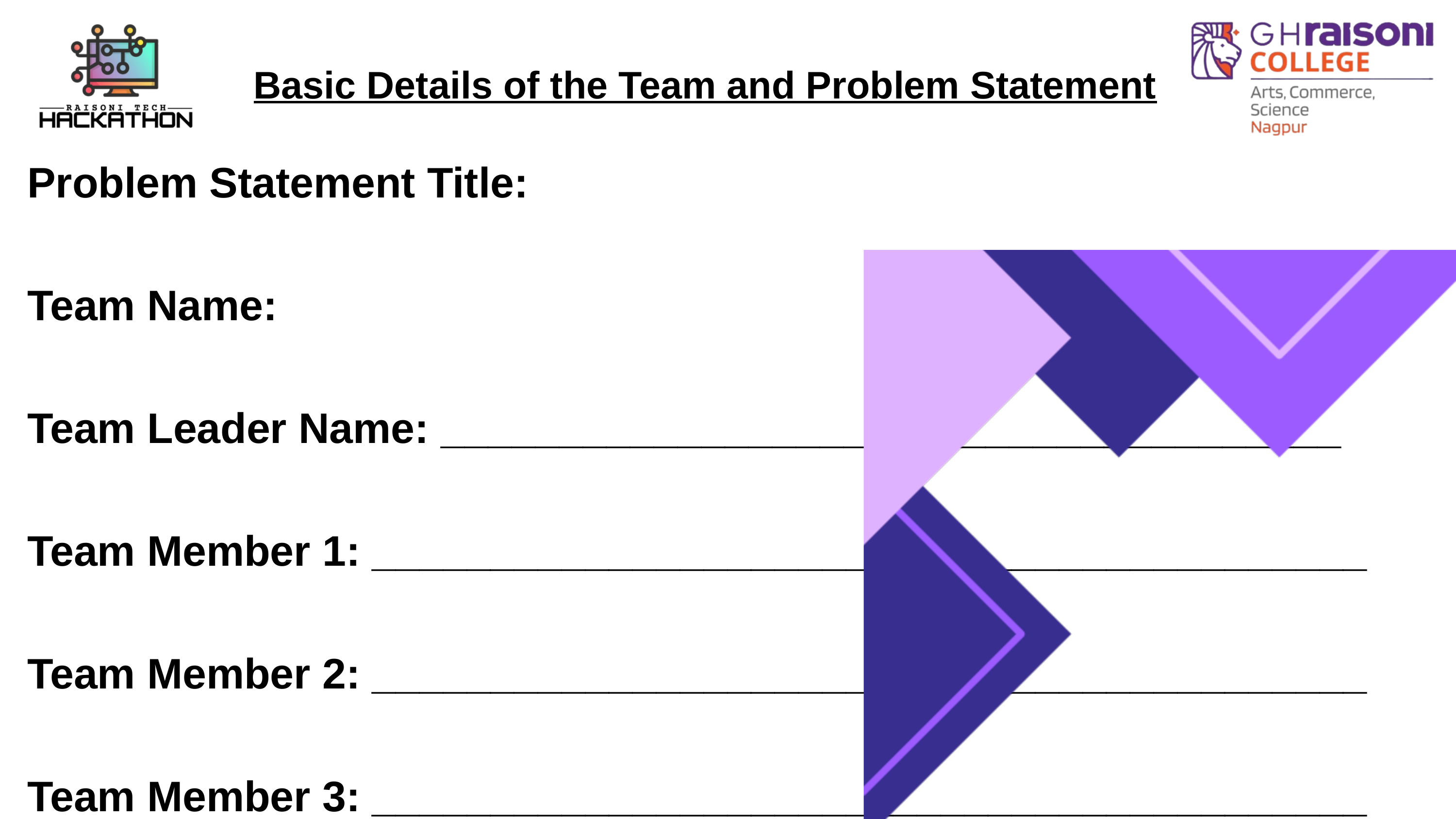

Basic Details of the Team and Problem Statement
Problem Statement Title:
Team Name:
Team Leader Name: ______________________________________
Team Member 1: __________________________________________
Team Member 2: __________________________________________
Team Member 3: __________________________________________
Team Member 4: __________________________________________
Mentor Name: _____________________________________________